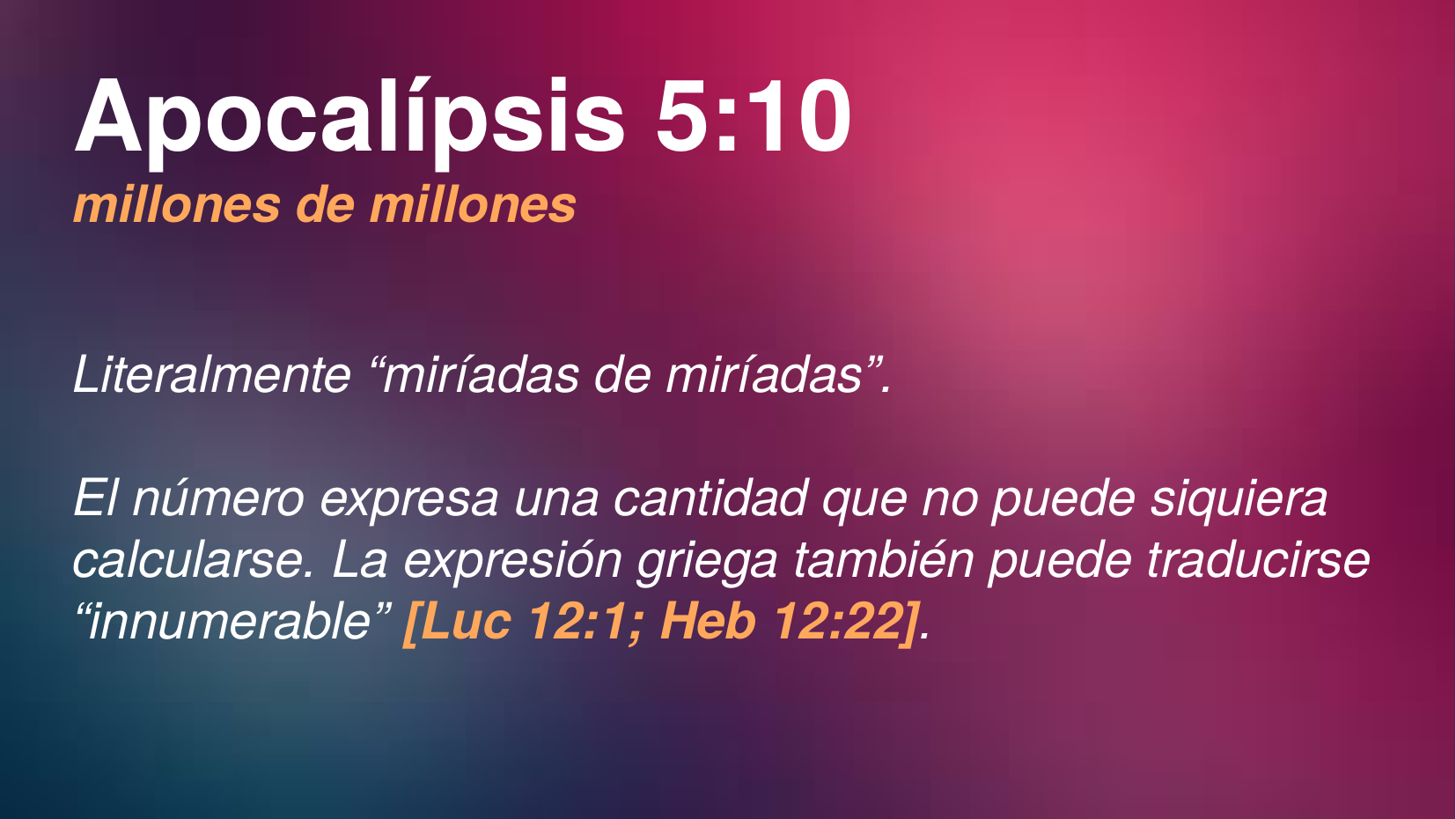

# Apocalípsis 5:10 millones de millones
Literalmente “miríadas de miríadas”.

El número expresa una cantidad que no puede siquiera calcularse. La expresión griega también puede traducirse “innumerable” [Luc 12:1; Heb 12:22].